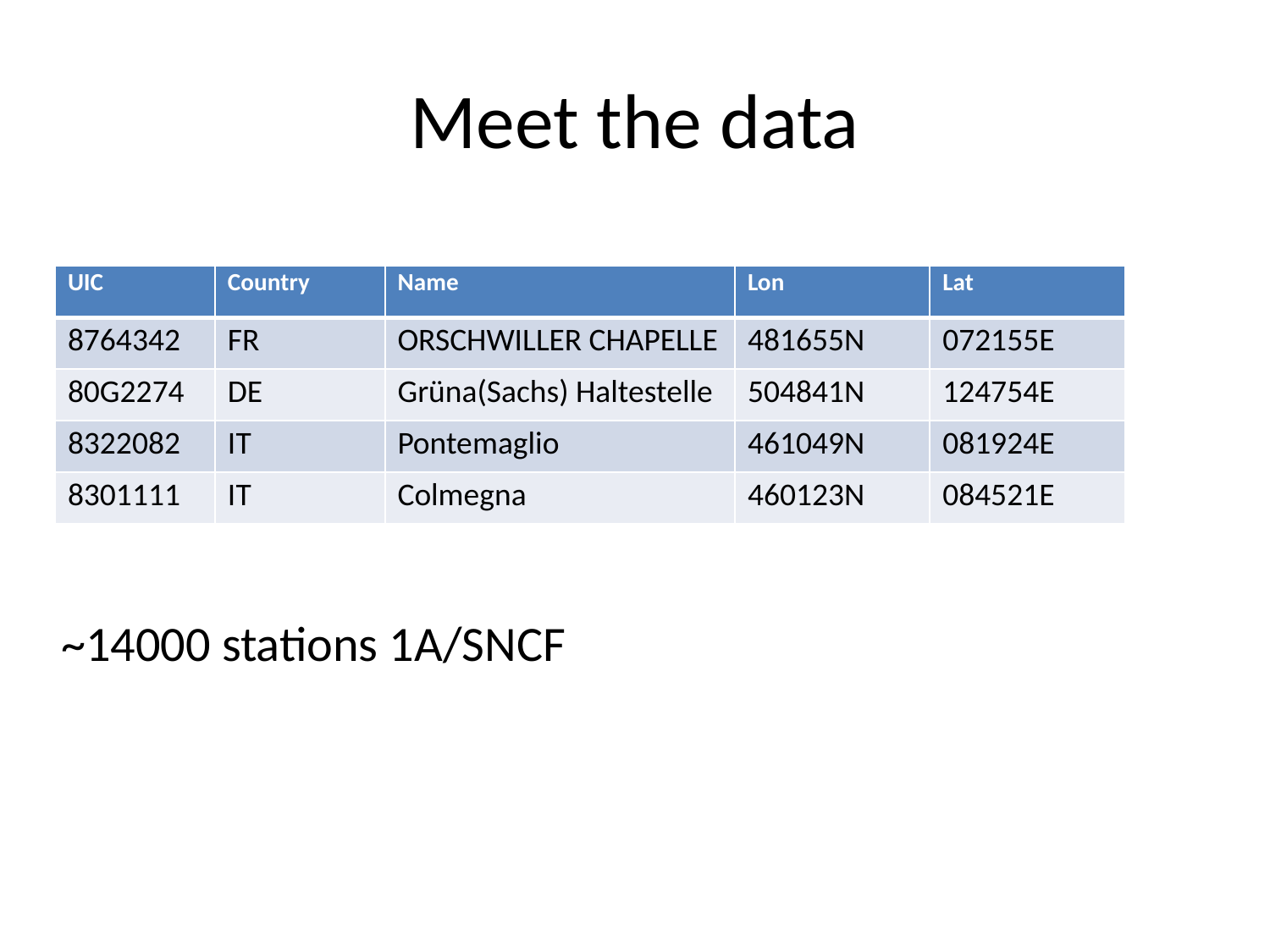

# Meet the data
| UIC | Country | Name | Lon | Lat |
| --- | --- | --- | --- | --- |
| 8764342 | FR | ORSCHWILLER CHAPELLE | 481655N | 072155E |
| 80G2274 | DE | Grüna(Sachs) Haltestelle | 504841N | 124754E |
| 8322082 | IT | Pontemaglio | 461049N | 081924E |
| 8301111 | IT | Colmegna | 460123N | 084521E |
~14000 stations 1A/SNCF